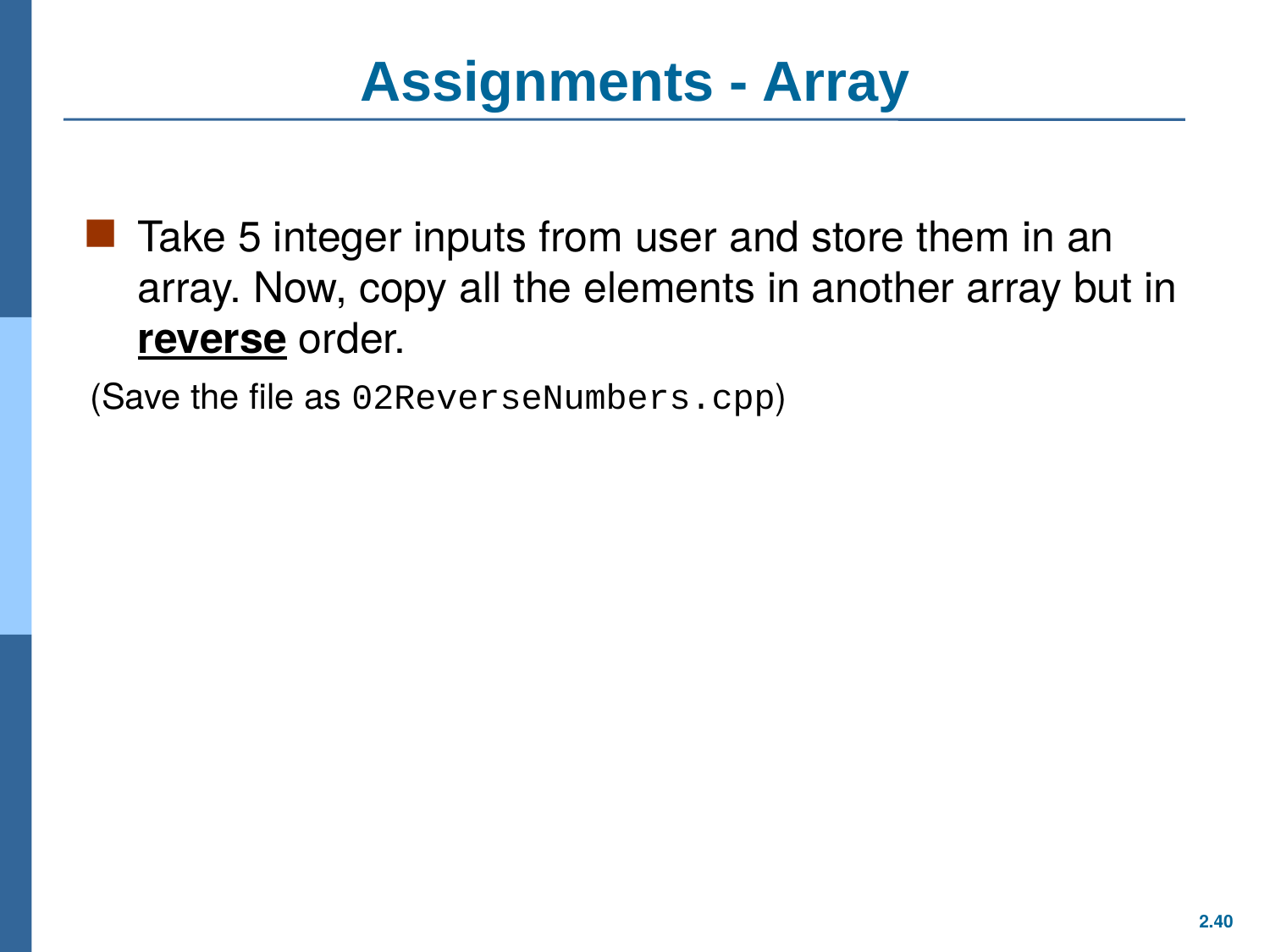

# Assignments - Array

Take 5 integer inputs from user and store them in an array. Now, copy all the elements in another array but in reverse order.
(Save the file as 02ReverseNumbers.cpp)